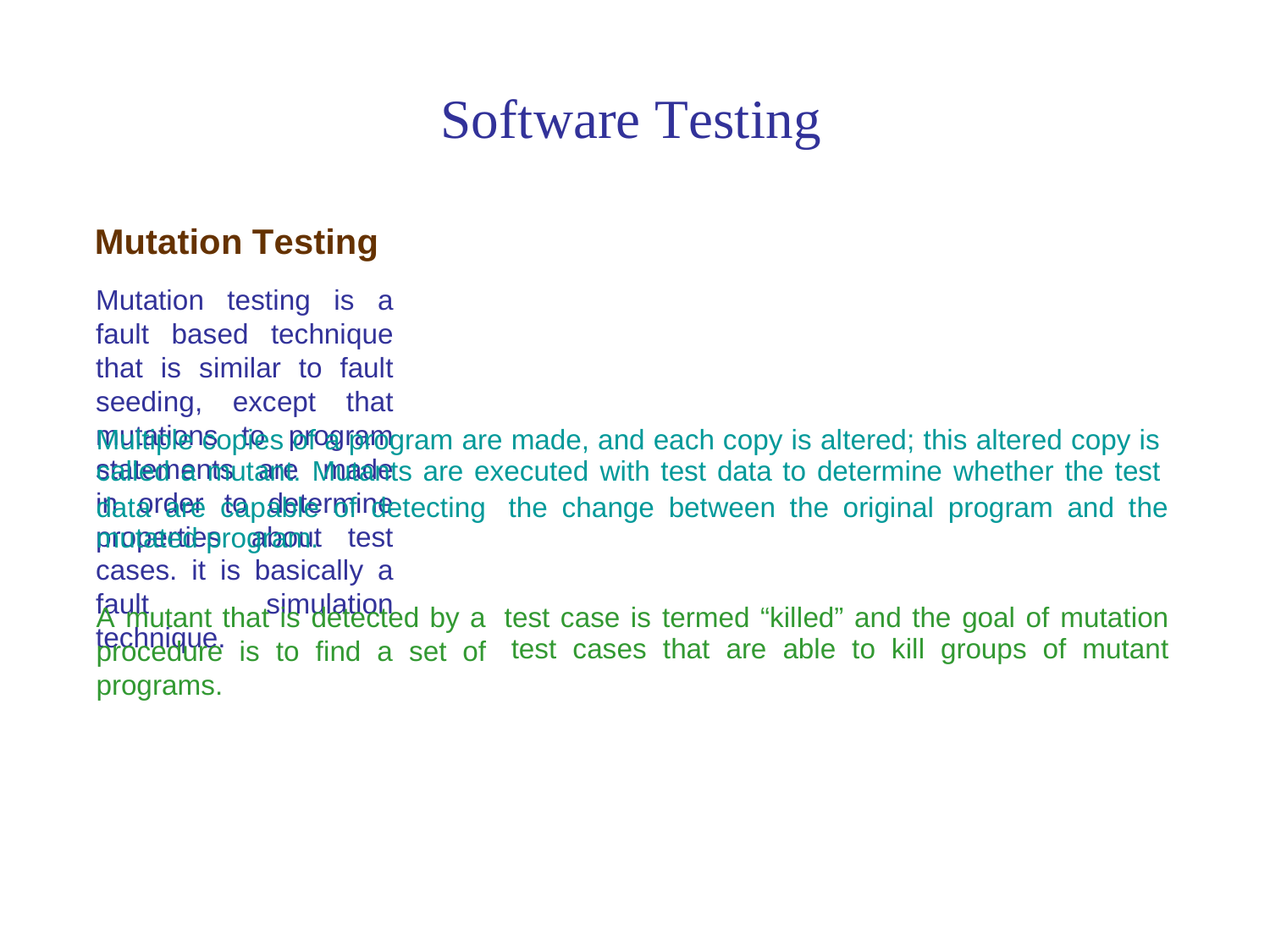

Software Testing
Mutation Testing
Mutation testing is a fault based technique that is similar to fault seeding, except that mutations to program statements are made in order to determine properties about test cases. it is basically a fault simulation technique.
Multiple copies of a program are made, and each copy is altered; this altered copy is
called a mutant. Mutants are executed with test data to determine whether the test
data are capable of detecting
mutated program.
the change between the original program and the
A mutant that is detected by a
procedure  is  to  find  a  set  of programs.
test case is termed “killed” and the goal of mutation
test  cases  that  are  able  to  kill  groups  of  mutant